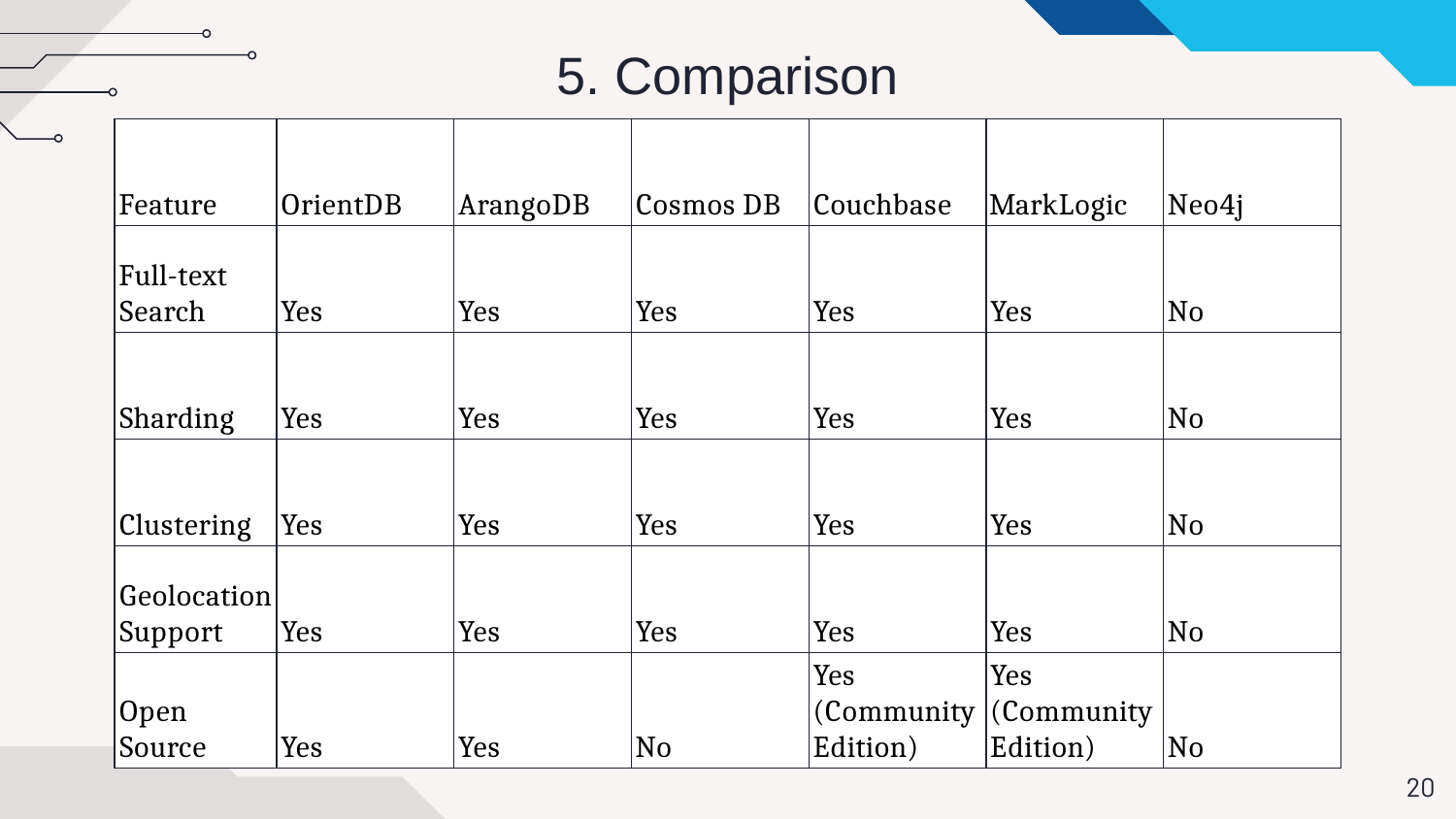

# 5. Comparison
| Feature | OrientDB | ArangoDB | Cosmos DB | Couchbase | MarkLogic | Neo4j |
| --- | --- | --- | --- | --- | --- | --- |
| Full-text Search | Yes | Yes | Yes | Yes | Yes | No |
| Sharding | Yes | Yes | Yes | Yes | Yes | No |
| Clustering | Yes | Yes | Yes | Yes | Yes | No |
| Geolocation Support | Yes | Yes | Yes | Yes | Yes | No |
| Open Source | Yes | Yes | No | Yes (Community Edition) | Yes (Community Edition) | No |
20